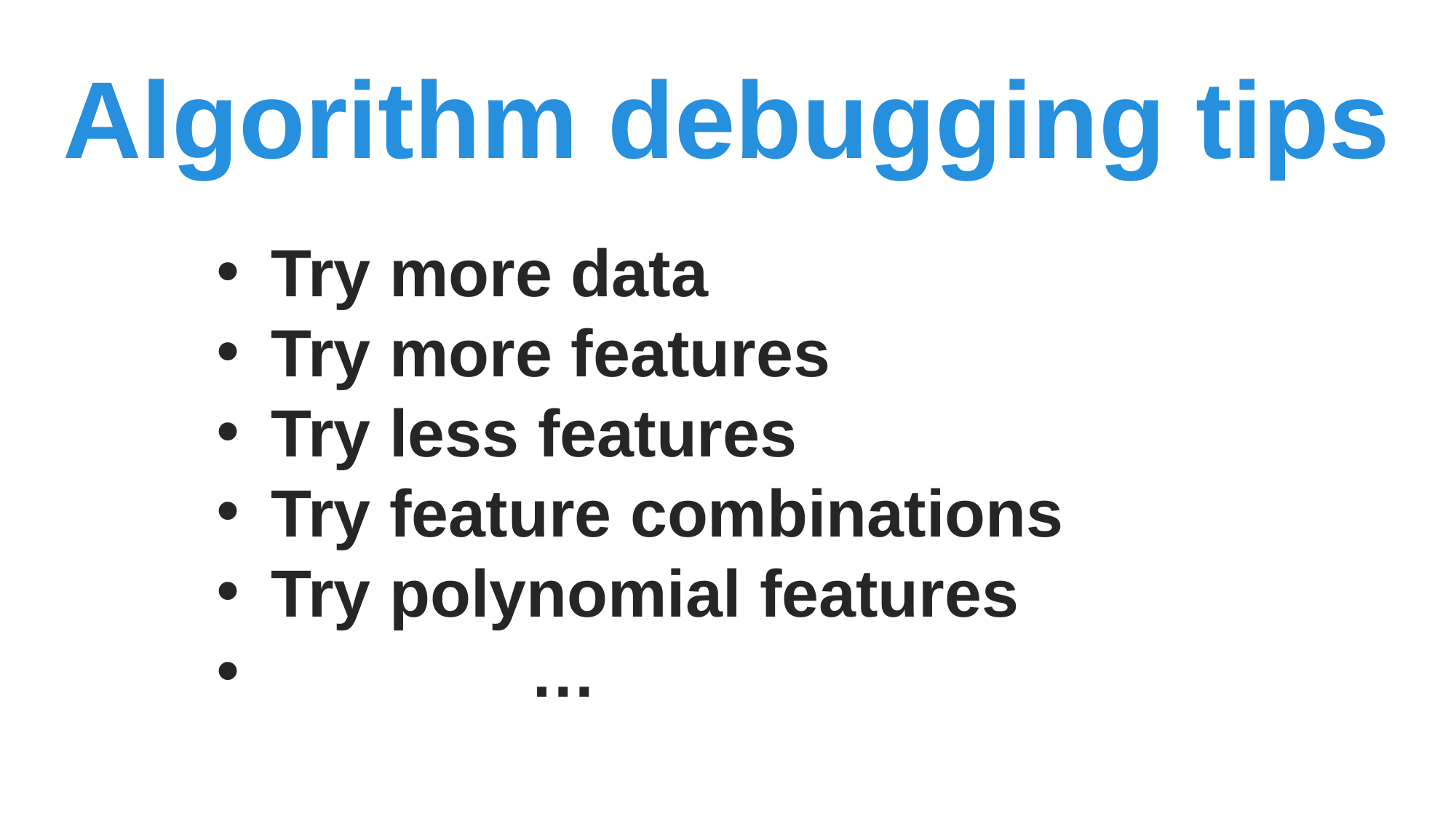

# Algorithm debugging tips
Try more data
Try more features
Try less features
Try feature combinations
Try polynomial features
              …